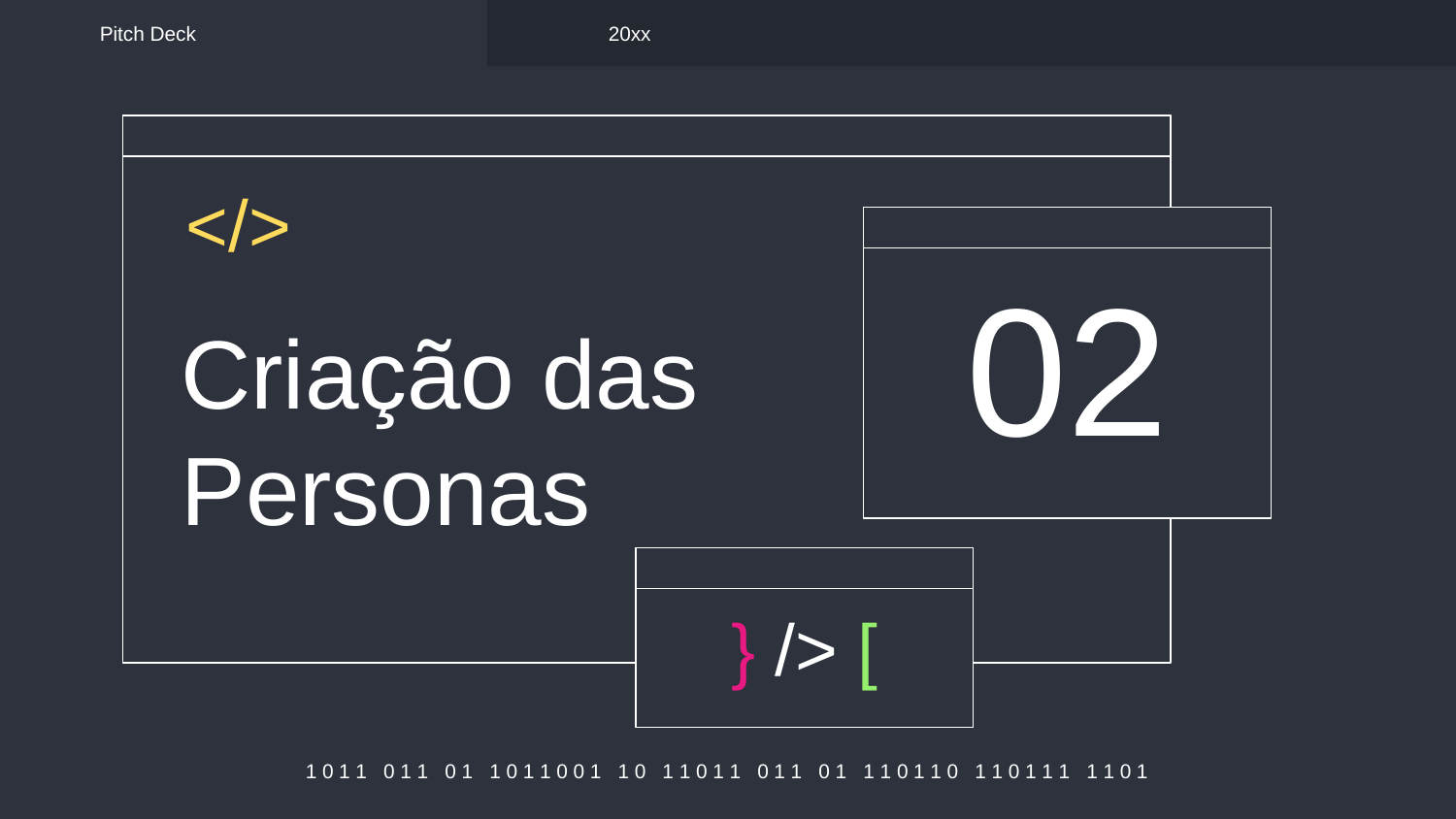

Pitch Deck
20xx

</>

02
# Criação das Personas

} /> [